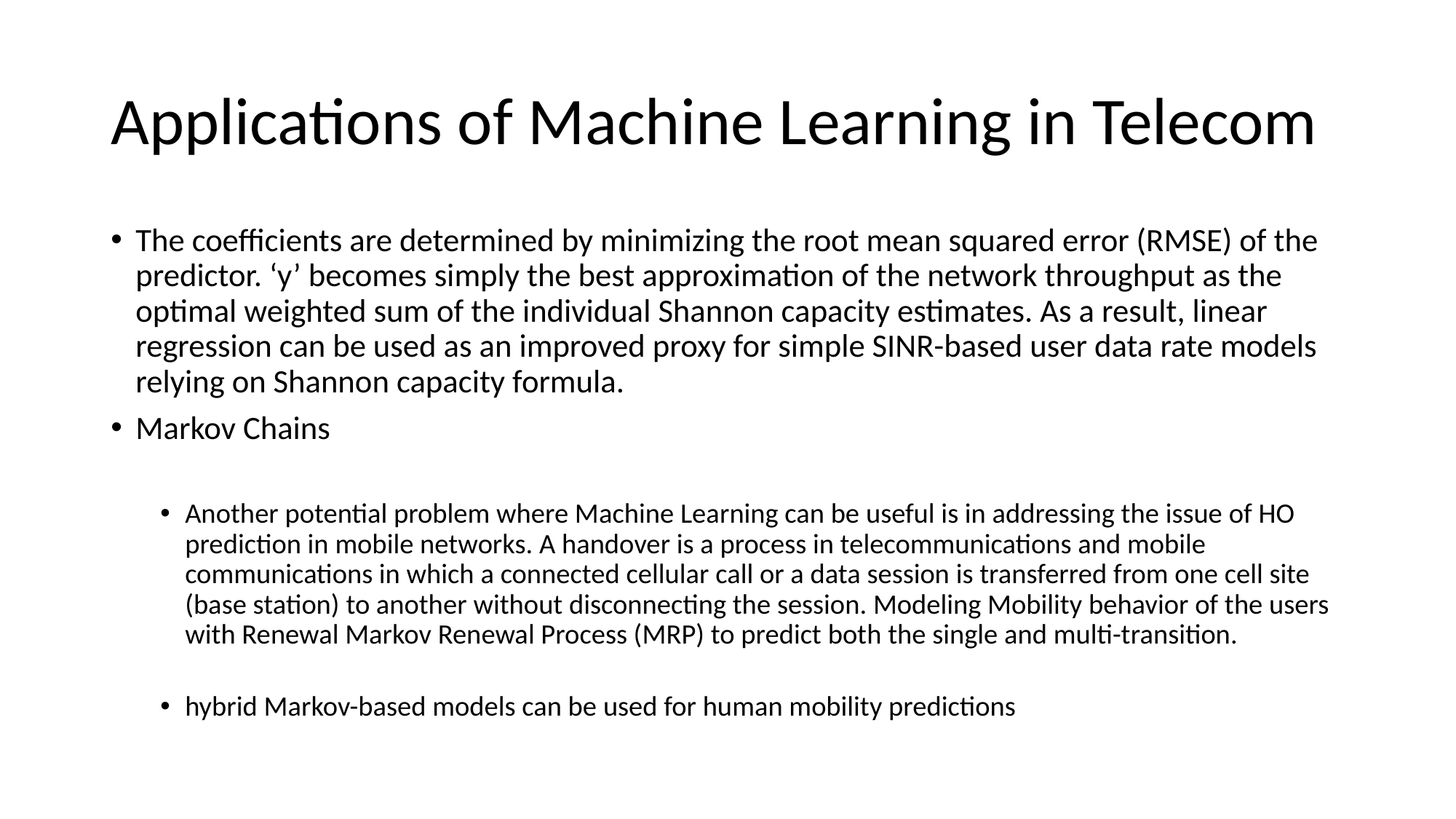

# Applications of Machine Learning in Telecom
The coefficients are determined by minimizing the root mean squared error (RMSE) of the predictor. ‘y’ becomes simply the best approximation of the network throughput as the optimal weighted sum of the individual Shannon capacity estimates. As a result, linear regression can be used as an improved proxy for simple SINR-based user data rate models relying on Shannon capacity formula.
Markov Chains

Another potential problem where Machine Learning can be useful is in addressing the issue of HO prediction in mobile networks. A handover is a process in telecommunications and mobile communications in which a connected cellular call or a data session is transferred from one cell site (base station) to another without disconnecting the session. Modeling Mobility behavior of the users with Renewal Markov Renewal Process (MRP) to predict both the single and multi-transition.

hybrid Markov-based models can be used for human mobility predictions